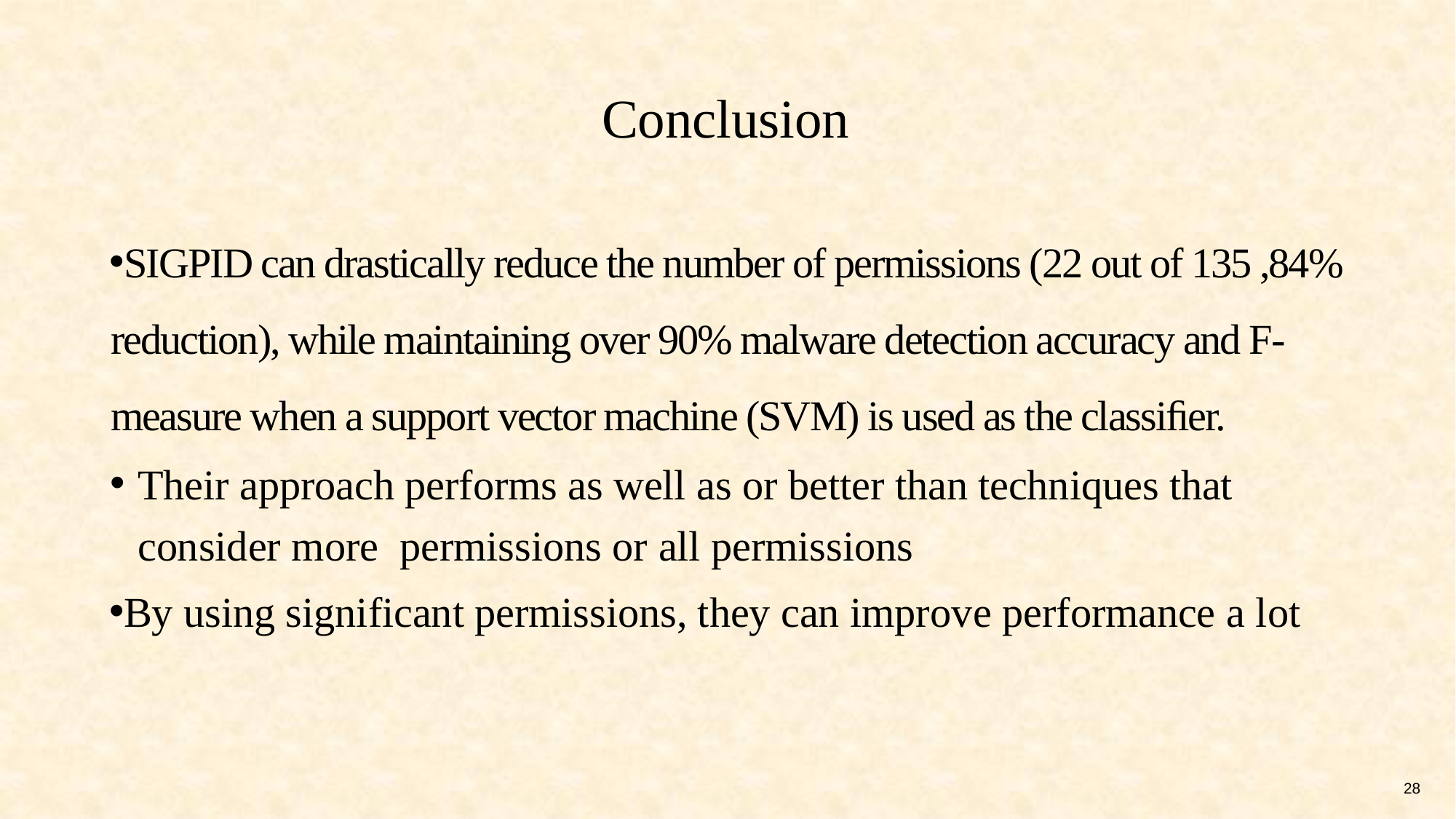

# Conclusion
SIGPID can drastically reduce the number of permissions (22 out of 135 ,84% reduction), while maintaining over 90% malware detection accuracy and F-measure when a support vector machine (SVM) is used as the classiﬁer.
Their approach performs as well as or better than techniques that consider more  permissions or all permissions
By using significant permissions, they can improve performance a lot
28